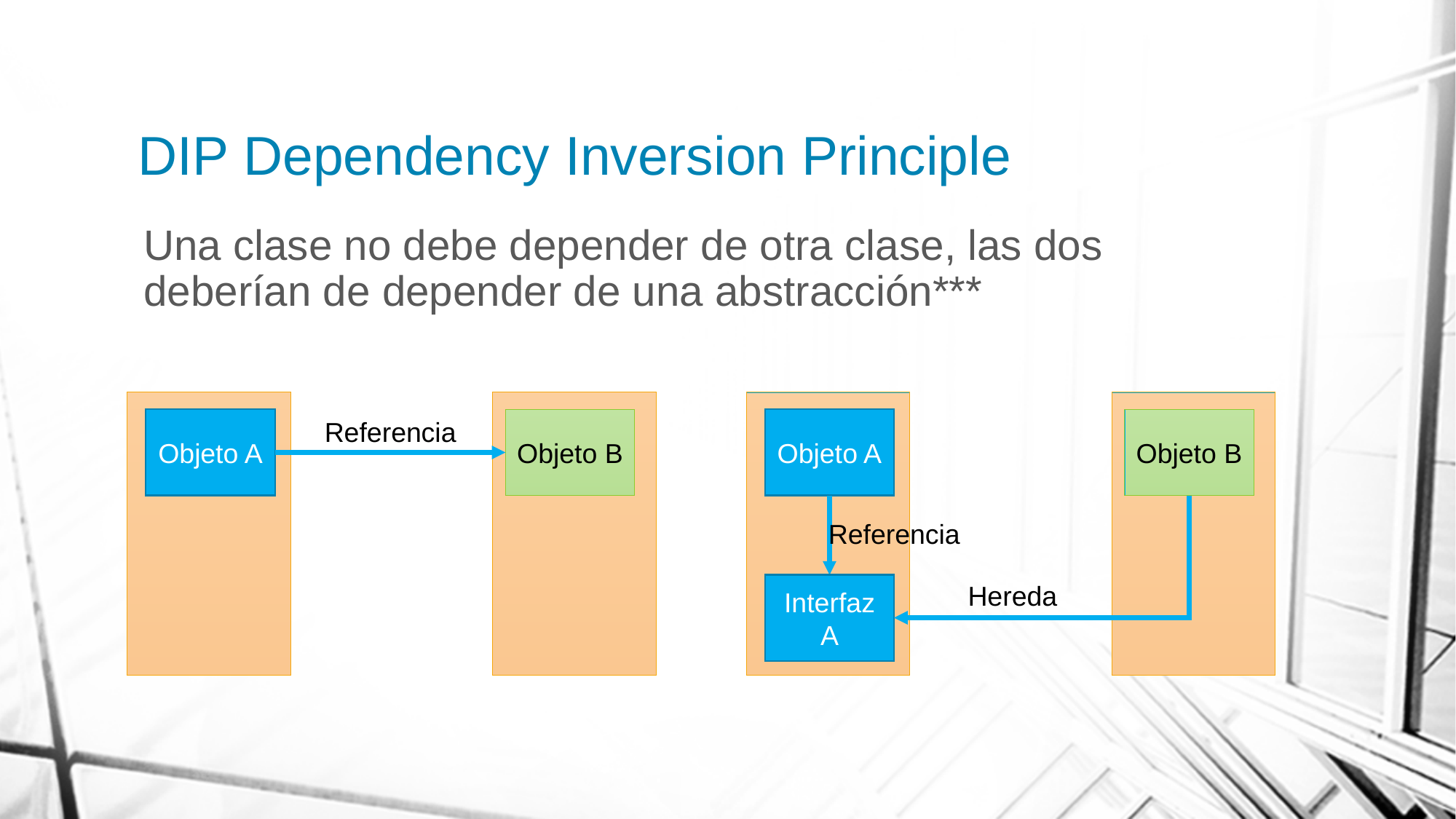

# DIP Dependency Inversion Principle
Una clase no debe depender de otra clase, las dos deberían de depender de una abstracción***

Objeto A
Referencia
Objeto B
Objeto A
Objeto B
Referencia
Hereda
Interfaz A